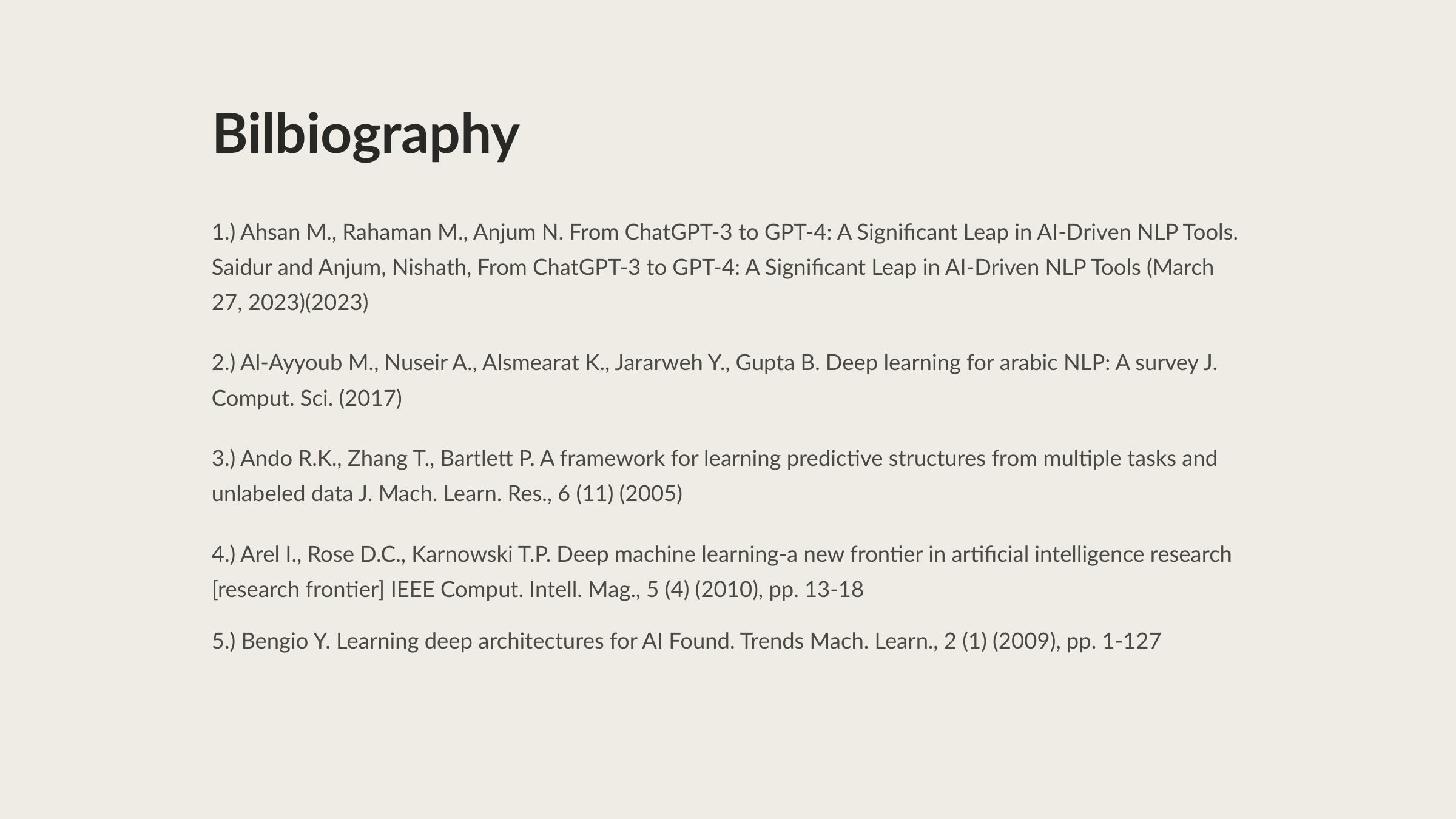

Bilbiography
1.) Ahsan M., Rahaman M., Anjum N. From ChatGPT-3 to GPT-4: A Significant Leap in AI-Driven NLP Tools. Saidur and Anjum, Nishath, From ChatGPT-3 to GPT-4: A Significant Leap in AI-Driven NLP Tools (March 27, 2023)(2023)
2.) Al-Ayyoub M., Nuseir A., Alsmearat K., Jararweh Y., Gupta B. Deep learning for arabic NLP: A survey J. Comput. Sci. (2017)
3.) Ando R.K., Zhang T., Bartlett P. A framework for learning predictive structures from multiple tasks and unlabeled data J. Mach. Learn. Res., 6 (11) (2005)
4.) Arel I., Rose D.C., Karnowski T.P. Deep machine learning-a new frontier in artificial intelligence research [research frontier] IEEE Comput. Intell. Mag., 5 (4) (2010), pp. 13-18
5.) Bengio Y. Learning deep architectures for AI Found. Trends Mach. Learn., 2 (1) (2009), pp. 1-127